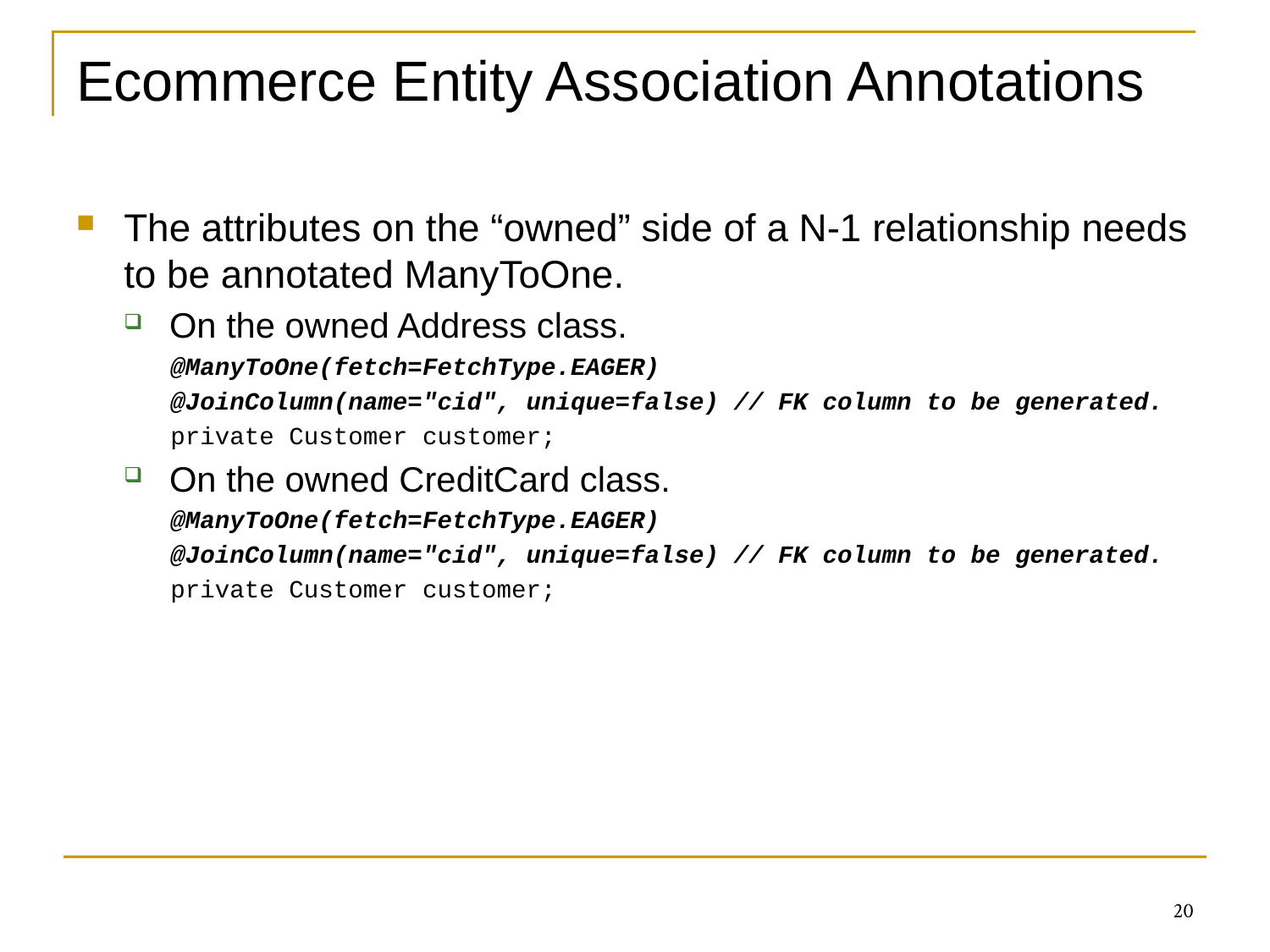

# Ecommerce Entity Association Annotations
The attributes on the “owned” side of a N-1 relationship needs to be annotated ManyToOne.
On the owned Address class.
@ManyToOne(fetch=FetchType.EAGER)
@JoinColumn(name="cid", unique=false) // FK column to be generated.
private Customer customer;
On the owned CreditCard class.
@ManyToOne(fetch=FetchType.EAGER)
@JoinColumn(name="cid", unique=false) // FK column to be generated.
private Customer customer;

20